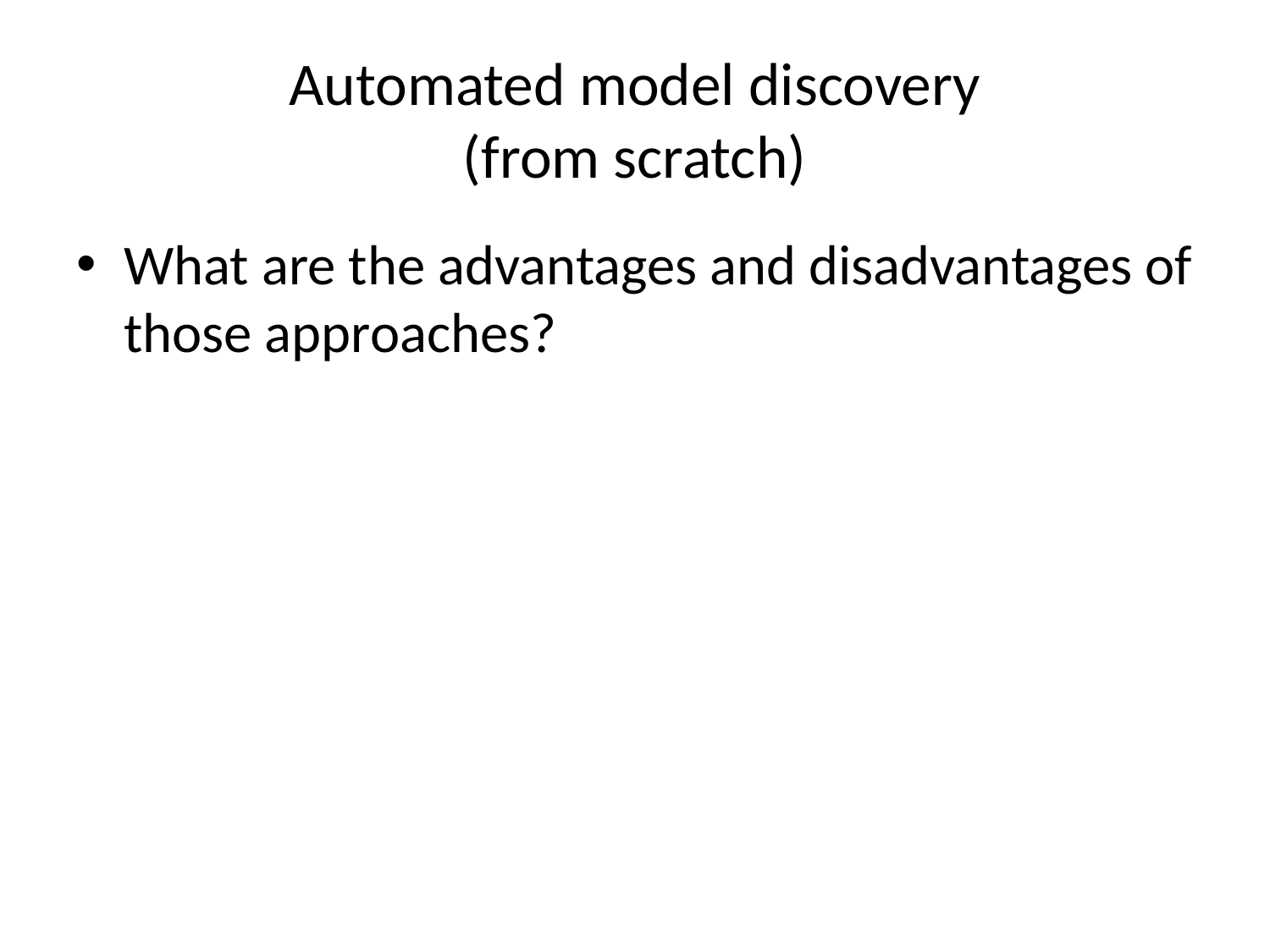

# Automated model discovery (from scratch)
What are the advantages and disadvantages of those approaches?